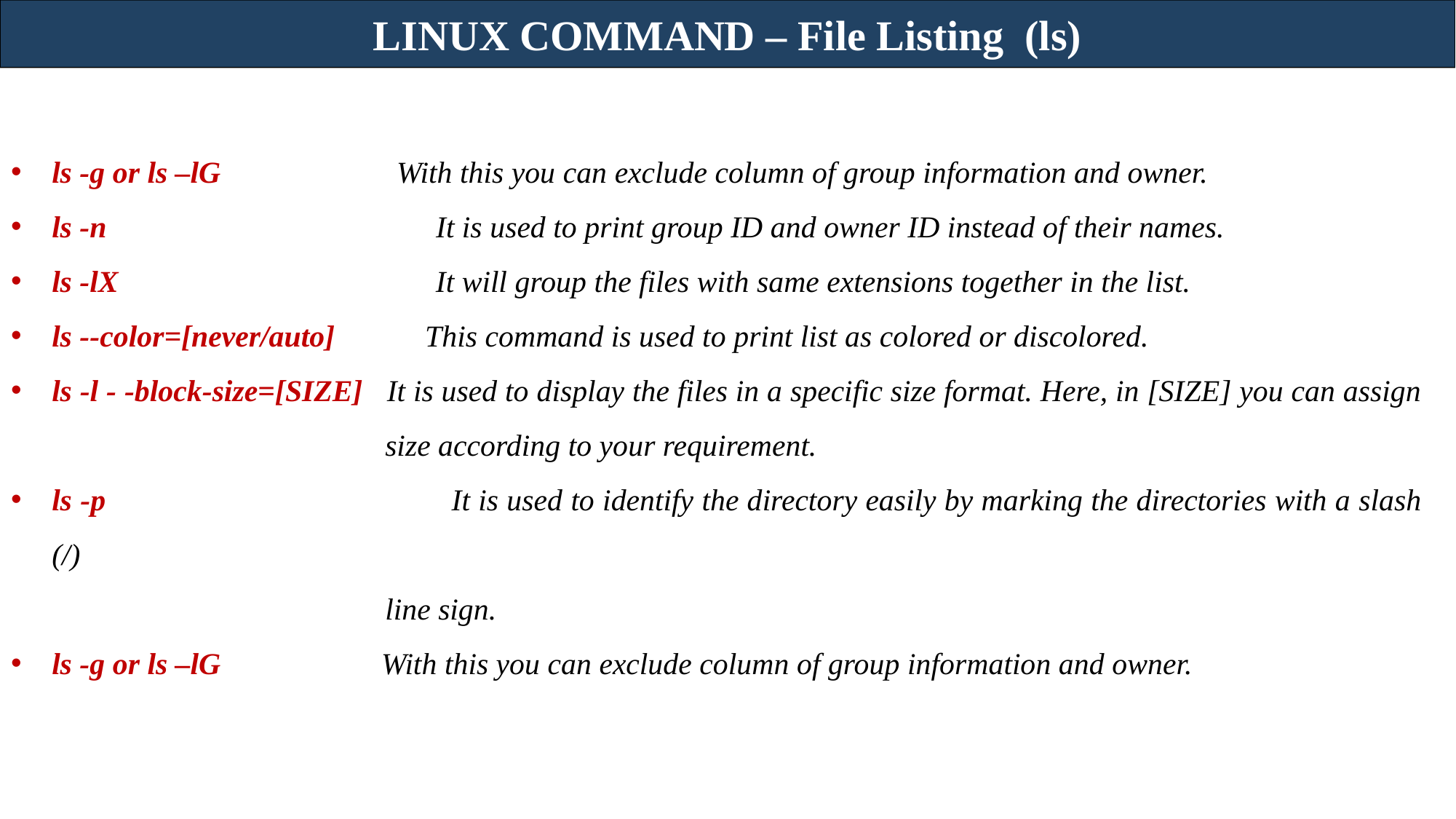

LINUX COMMAND – File Listing  (ls)
ls -g or ls –lG                       With this you can exclude column of group information and owner.
ls -n	                                    It is used to print group ID and owner ID instead of their names.
ls -lX	                                    It will group the files with same extensions together in the list.
ls --color=[never/auto]	      This command is used to print list as colored or discolored.
ls -l - -block-size=[SIZE]   It is used to display the files in a specific size format. Here, in [SIZE] you can assign
                                                 size according to your requirement.
ls -p	                                   It is used to identify the directory easily by marking the directories with a slash (/)
                                                 line sign.
ls -g or ls –lG                     With this you can exclude column of group information and owner.